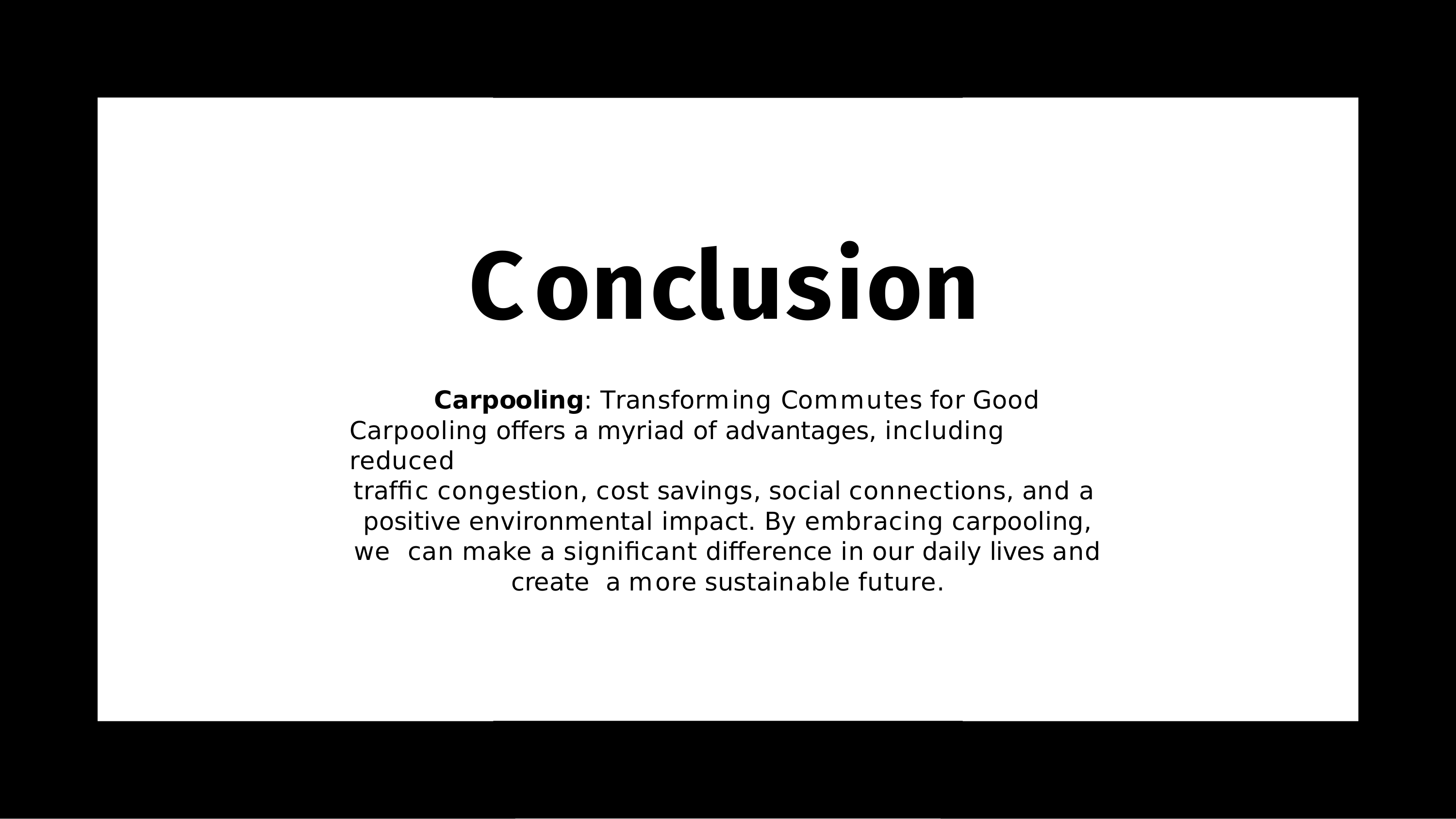

# Conclusion
Carpooling: Transforming Commutes for Good  Carpooling offers a myriad of advantages, including reduced
trafﬁc congestion, cost savings, social connections, and a  positive environmental impact. By embracing carpooling, we  can make a signiﬁcant difference in our daily lives and create  a more sustainable future.